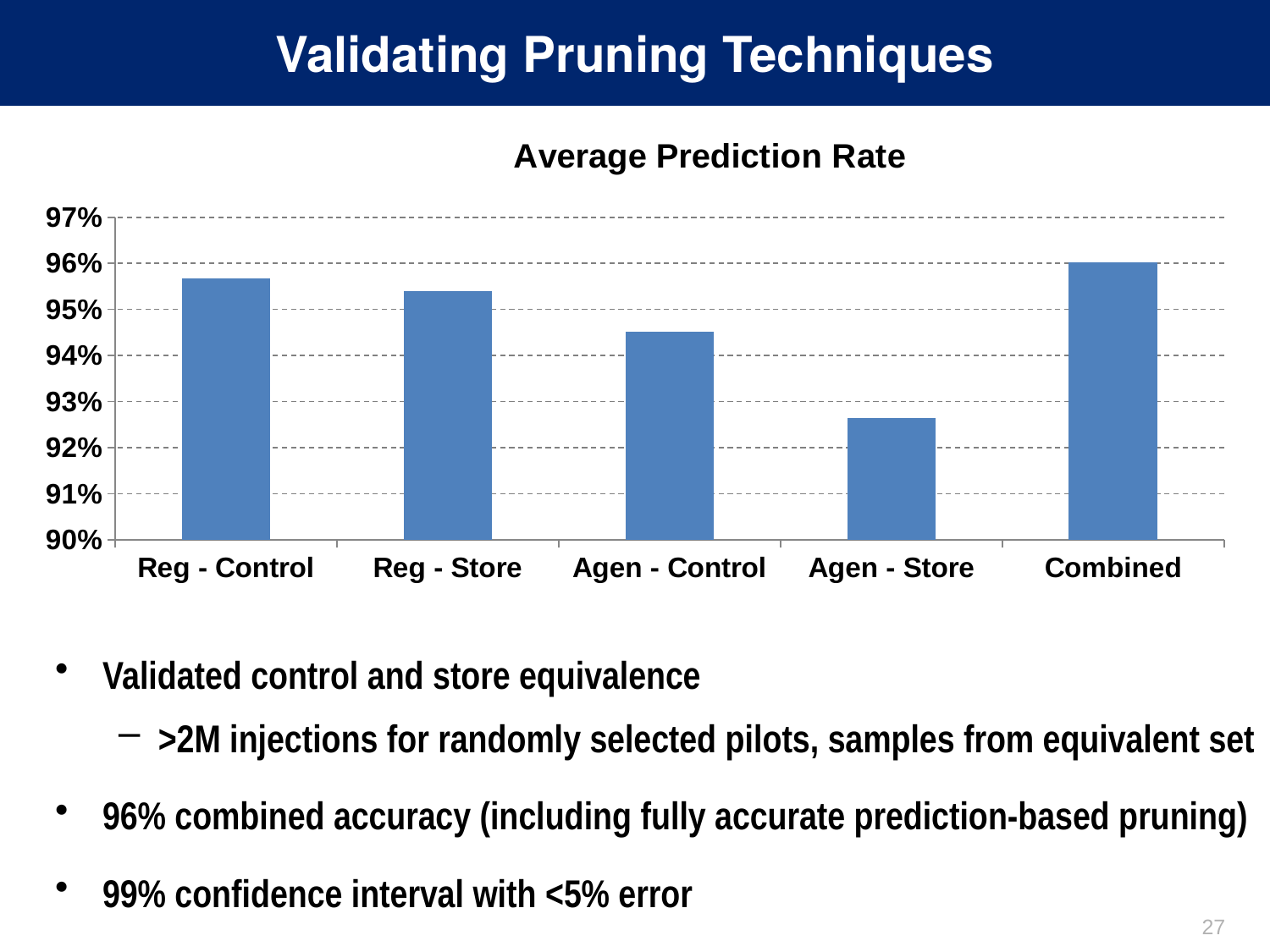

# Validating Pruning Techniques

### Chart: Average Prediction Rate

| Category | Average |
|---|---|
| Reg - Control | 0.9568153484156222 |
| Reg - Store | 0.9539539630307168 |
| Agen - Control | 0.9452305867436107 |
| Agen - Store | 0.926396315822878 |
| Combined | 0.9602598688735888 |
Validated control and store equivalence
>2M injections for randomly selected pilots, samples from equivalent set
96% combined accuracy (including fully accurate prediction-based pruning)
99% confidence interval with <5% error
27